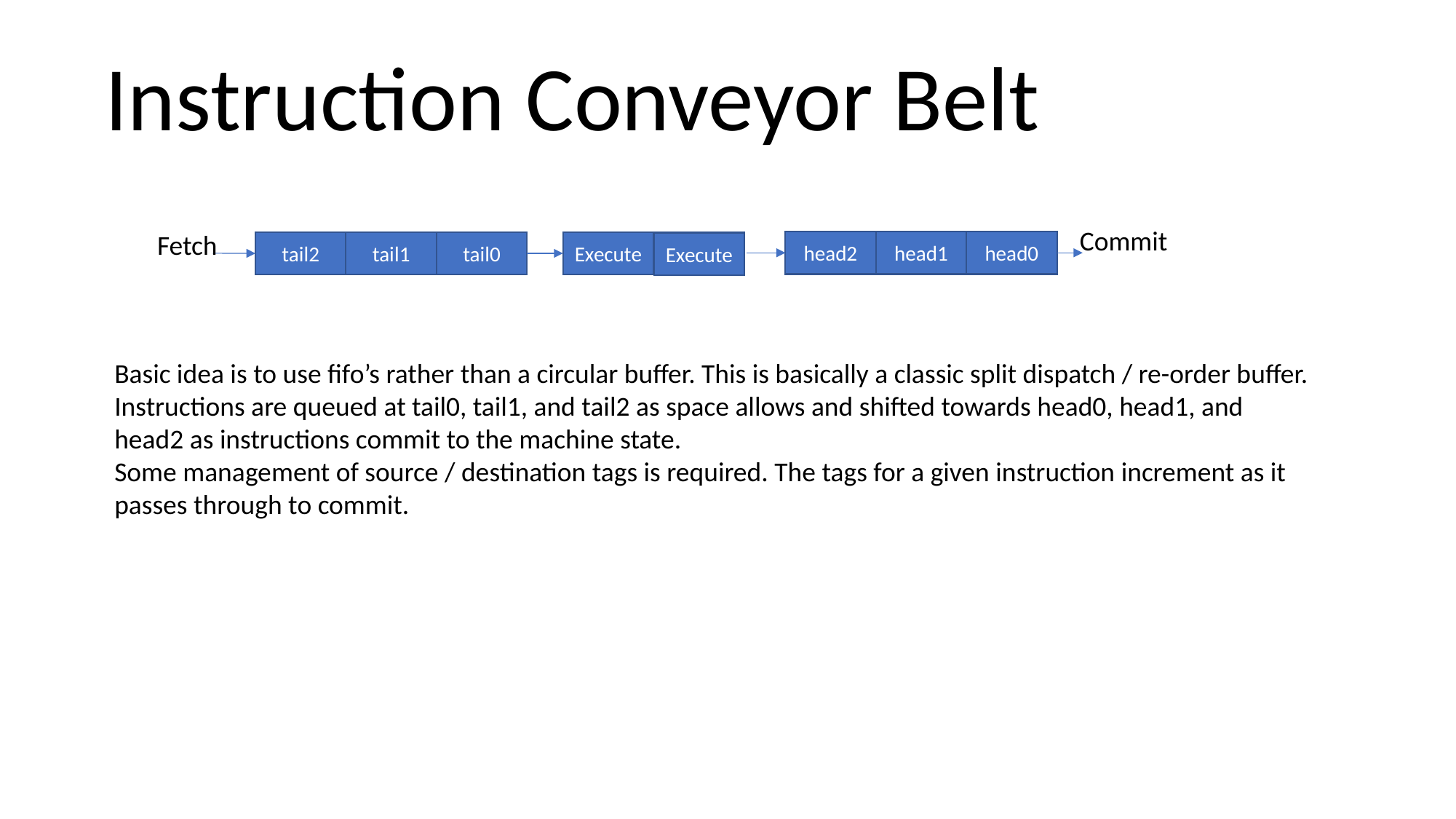

# Instruction Conveyor Belt
Commit
Fetch
head2
head1
head0
tail2
tail1
tail0
Execute
Execute
Basic idea is to use fifo’s rather than a circular buffer. This is basically a classic split dispatch / re-order buffer.
Instructions are queued at tail0, tail1, and tail2 as space allows and shifted towards head0, head1, and head2 as instructions commit to the machine state.
Some management of source / destination tags is required. The tags for a given instruction increment as it passes through to commit.